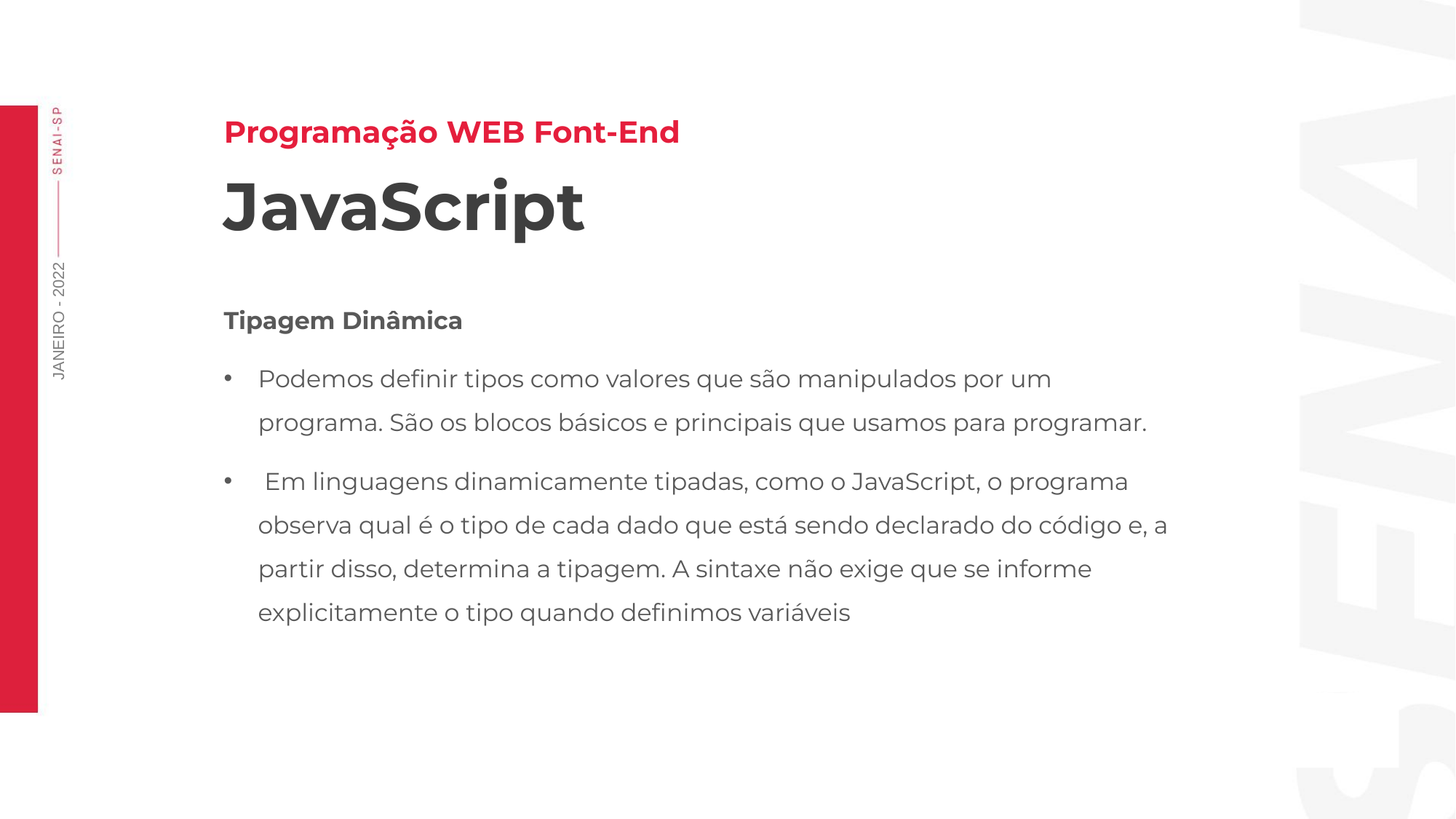

Programação WEB Font-End
JavaScript
Tipagem Dinâmica
Podemos definir tipos como valores que são manipulados por um programa. São os blocos básicos e principais que usamos para programar.
 Em linguagens dinamicamente tipadas, como o JavaScript, o programa observa qual é o tipo de cada dado que está sendo declarado do código e, a partir disso, determina a tipagem. A sintaxe não exige que se informe explicitamente o tipo quando definimos variáveis
JANEIRO - 2022